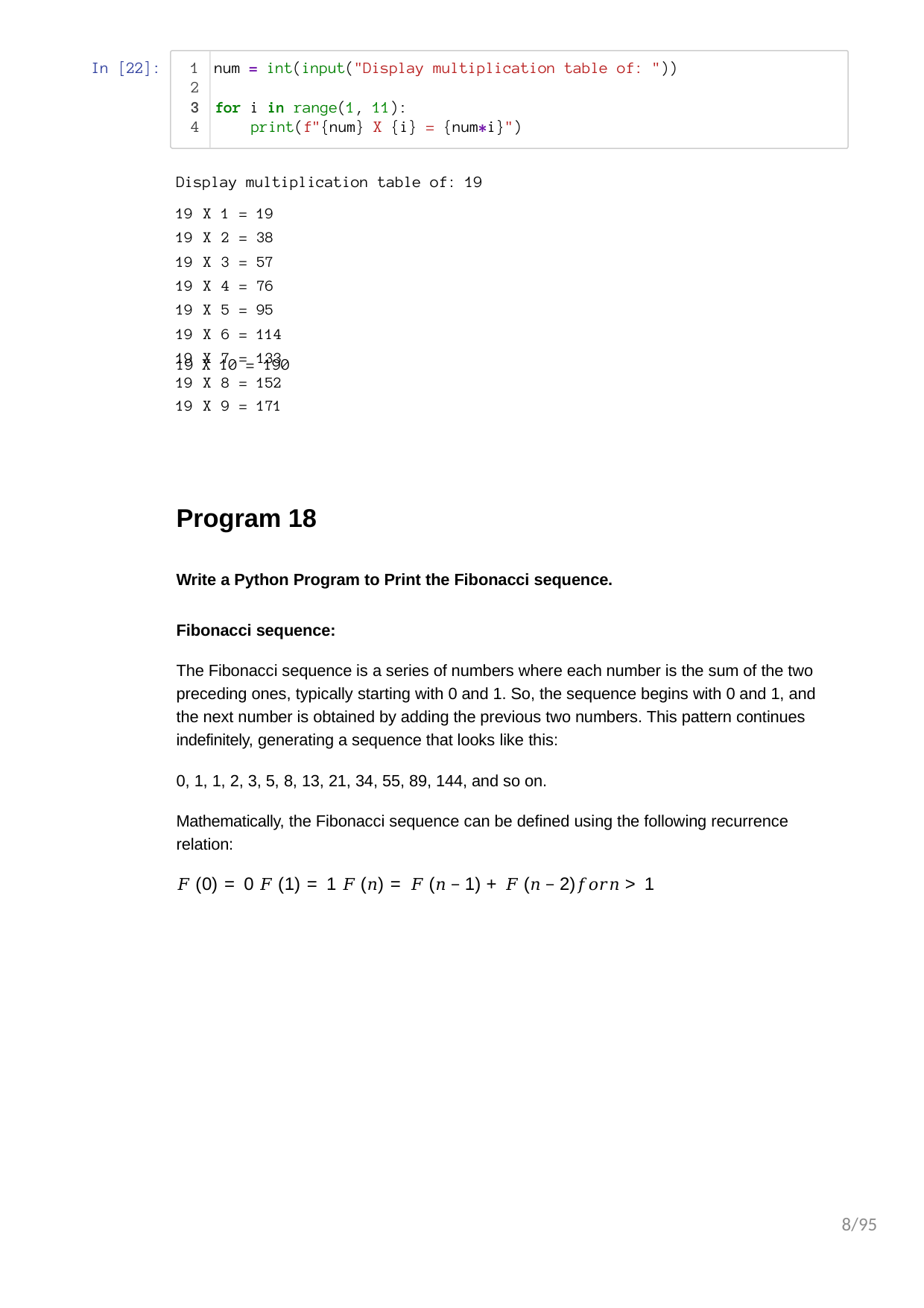

In [22]:
1 num = int(input("Display multiplication table of: "))  2
for i in range(1, 11):
print(f"{num} X {i} = {num*i}")
Display multiplication table of: 19
| 19 | X | 1 | = | 19 |
| --- | --- | --- | --- | --- |
| 19 | X | 2 | = | 38 |
| 19 | X | 3 | = | 57 |
| 19 | X | 4 | = | 76 |
| 19 | X | 5 | = | 95 |
| 19 | X | 6 | = | 114 |
| 19 | X | 7 | = | 133 |
| 19 | X | 8 | = | 152 |
| 19 | X | 9 | = | 171 |
19 X 10 = 190
Program 18
Write a Python Program to Print the Fibonacci sequence.

Fibonacci sequence:

The Fibonacci sequence is a series of numbers where each number is the sum of the two  preceding ones, typically starting with 0 and 1. So, the sequence begins with 0 and 1, and  the next number is obtained by adding the previous two numbers. This pattern continues  indefinitely, generating a sequence that looks like this:

0, 1, 1, 2, 3, 5, 8, 13, 21, 34, 55, 89, 144, and so on.

Mathematically, the Fibonacci sequence can be defined using the following recurrence  relation:

𝐹 (0) = 0 𝐹 (1) = 1 𝐹 (𝑛) = 𝐹 (𝑛 − 1) + 𝐹 (𝑛 − 2)𝑓𝑜𝑟𝑛 > 1
8/95